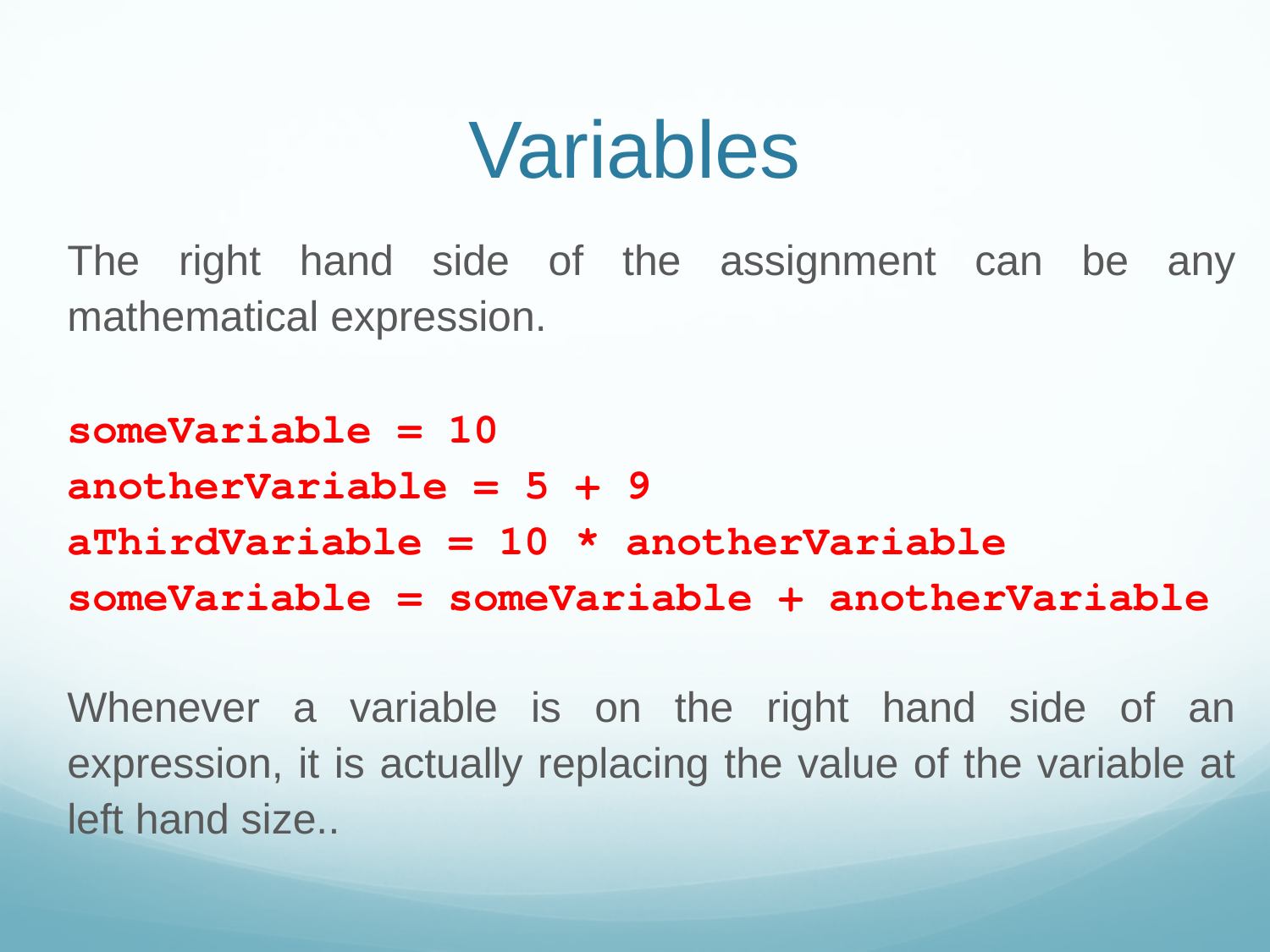

Variables
The right hand side of the assignment can be any mathematical expression.

someVariable = 10
anotherVariable = 5 + 9
aThirdVariable = 10 * anotherVariable
someVariable = someVariable + anotherVariable

Whenever a variable is on the right hand side of an expression, it is actually replacing the value of the variable at left hand size..